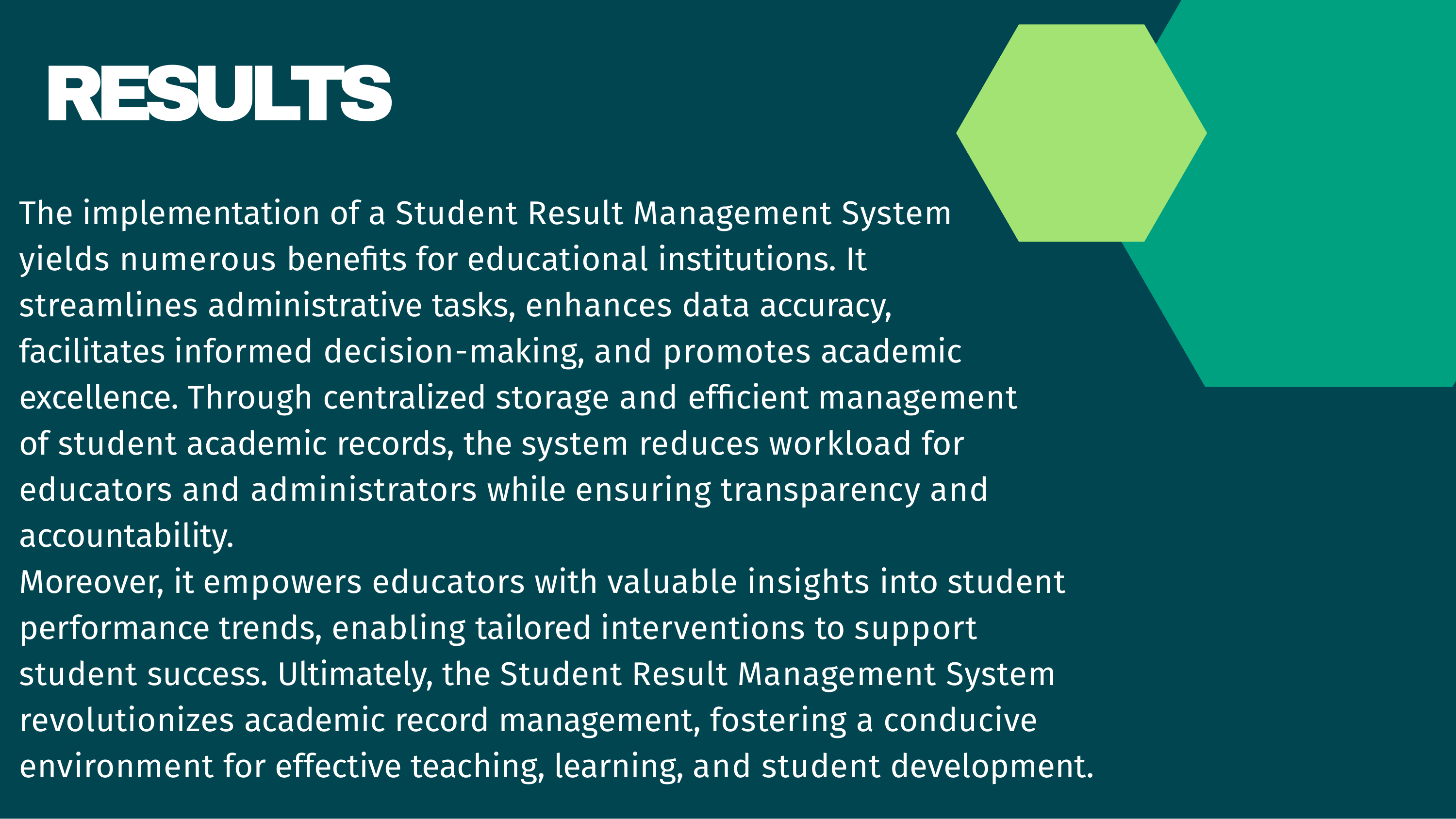

# RESULTS
The implementation of a Student Result Management System yields numerous benefits for educational institutions. It streamlines administrative tasks, enhances data accuracy, facilitates informed decision-making, and promotes academic excellence. Through centralized storage and efficient management of student academic records, the system reduces workload for educators and administrators while ensuring transparency and accountability.
Moreover, it empowers educators with valuable insights into student performance trends, enabling tailored interventions to support student success. Ultimately, the Student Result Management System revolutionizes academic record management, fostering a conducive environment for effective teaching, learning, and student development.